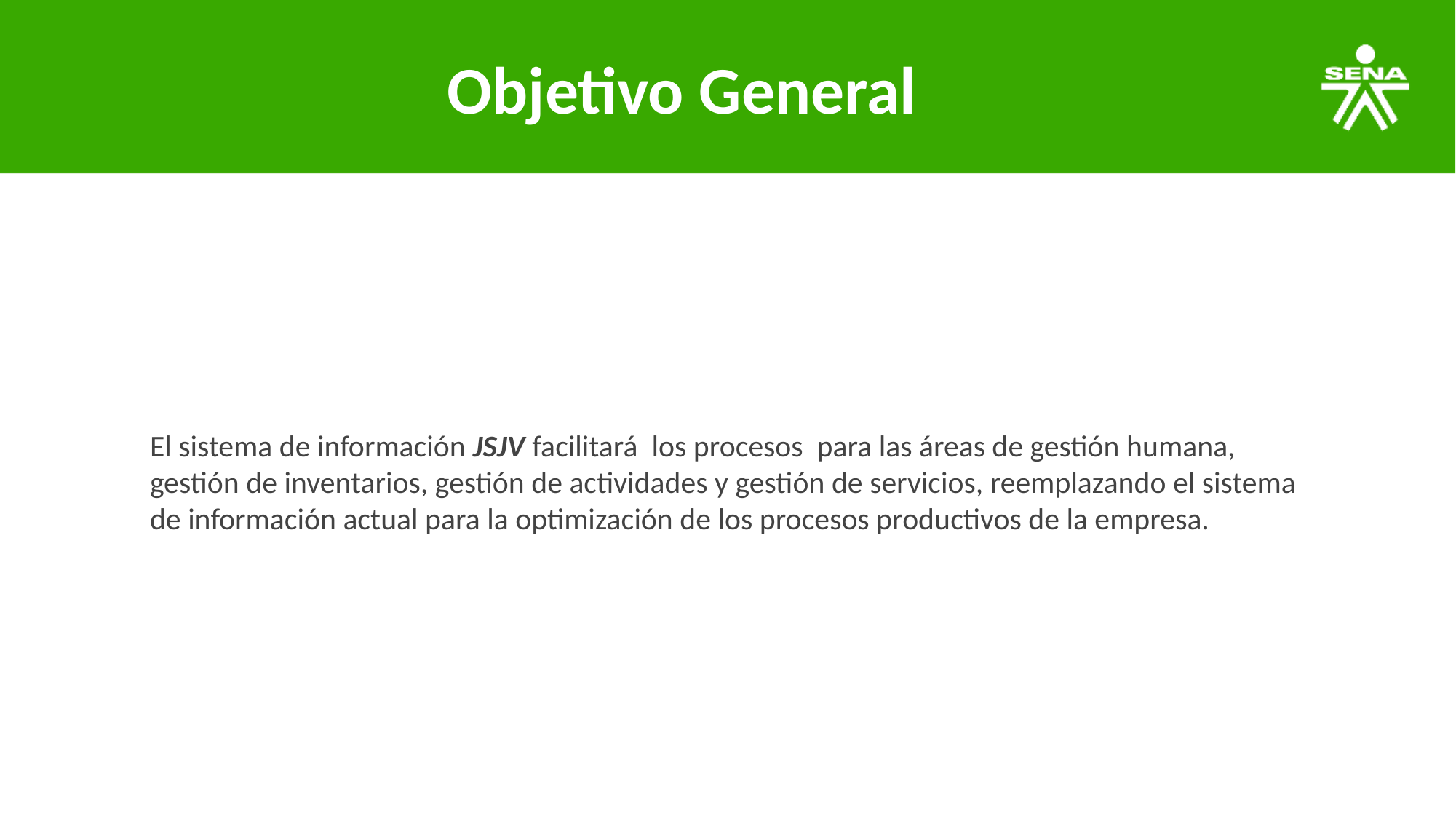

# Objetivo General
El sistema de información JSJV facilitará  los procesos  para las áreas de gestión humana, gestión de inventarios, gestión de actividades y gestión de servicios, reemplazando el sistema de información actual para la optimización de los procesos productivos de la empresa.